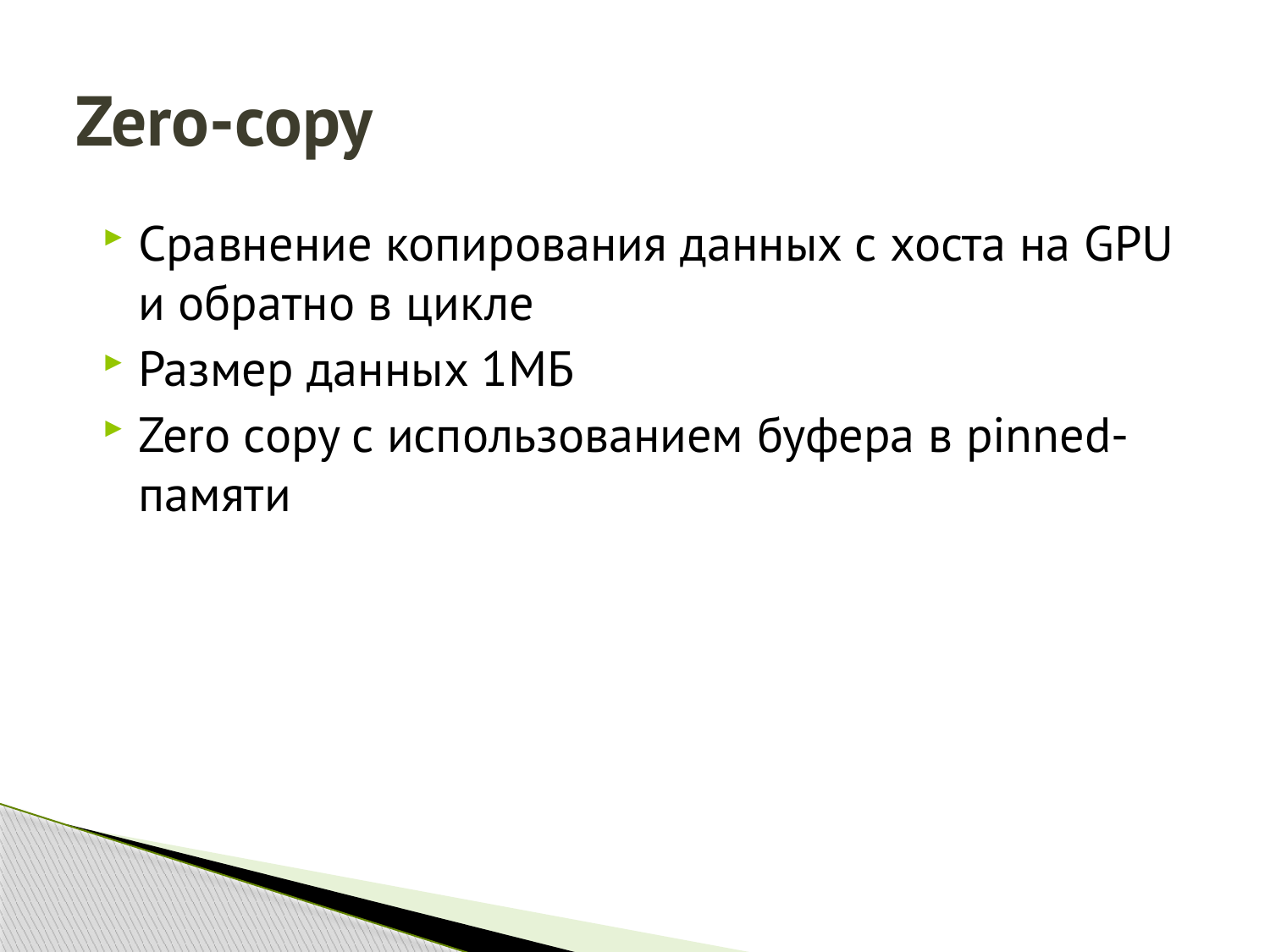

# Zero-copy
Сравнение копирования данных с хоста на GPU и обратно в цикле
Размер данных 1МБ
Zero copy с использованием буфера в pinned-памяти